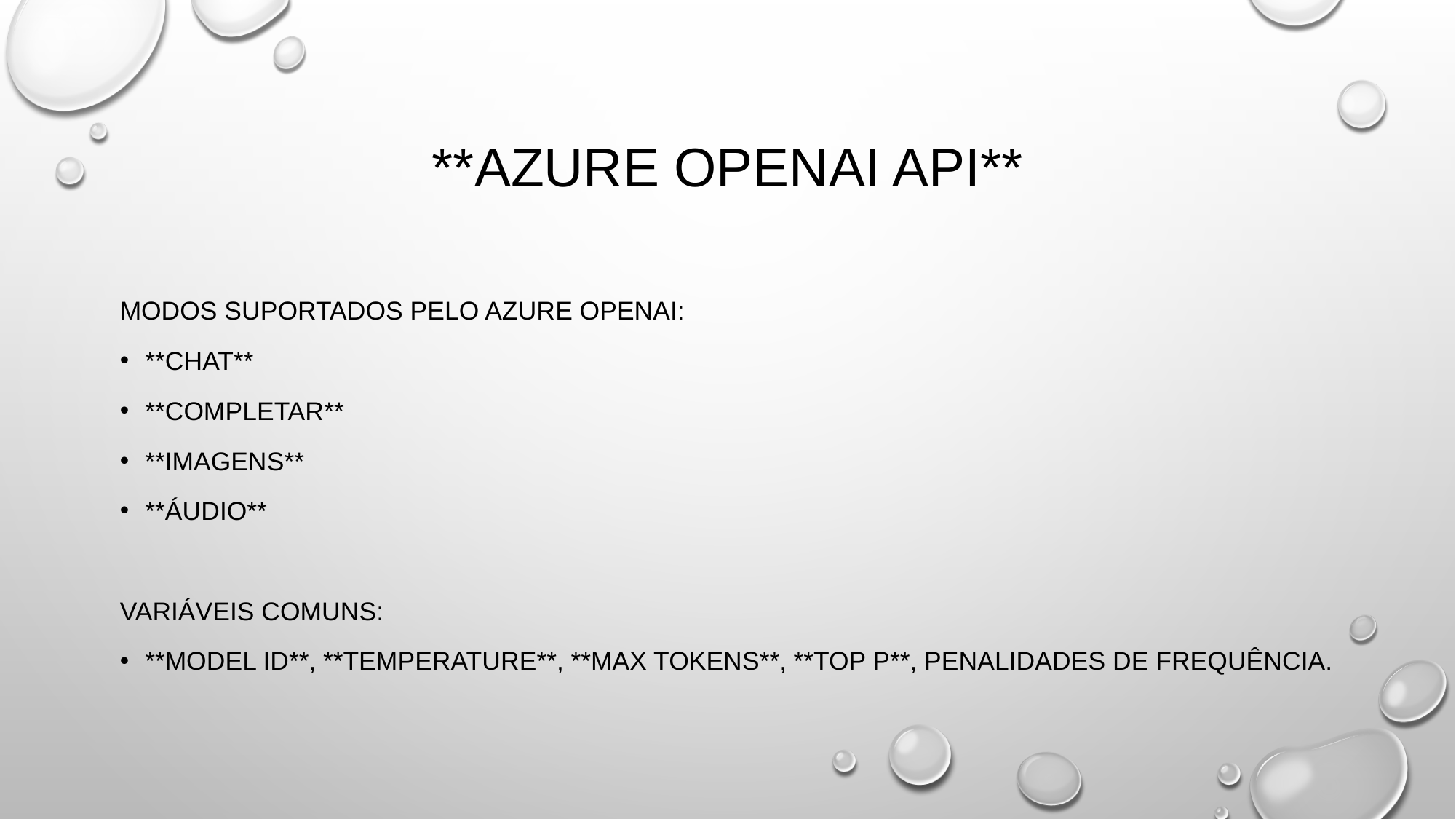

# **Azure OpenAI API**
Modos suportados pelo Azure OpenAI:
**Chat**
**Completar**
**Imagens**
**Áudio**

Variáveis comuns:
**Model ID**, **Temperature**, **Max Tokens**, **Top P**, Penalidades de Frequência.